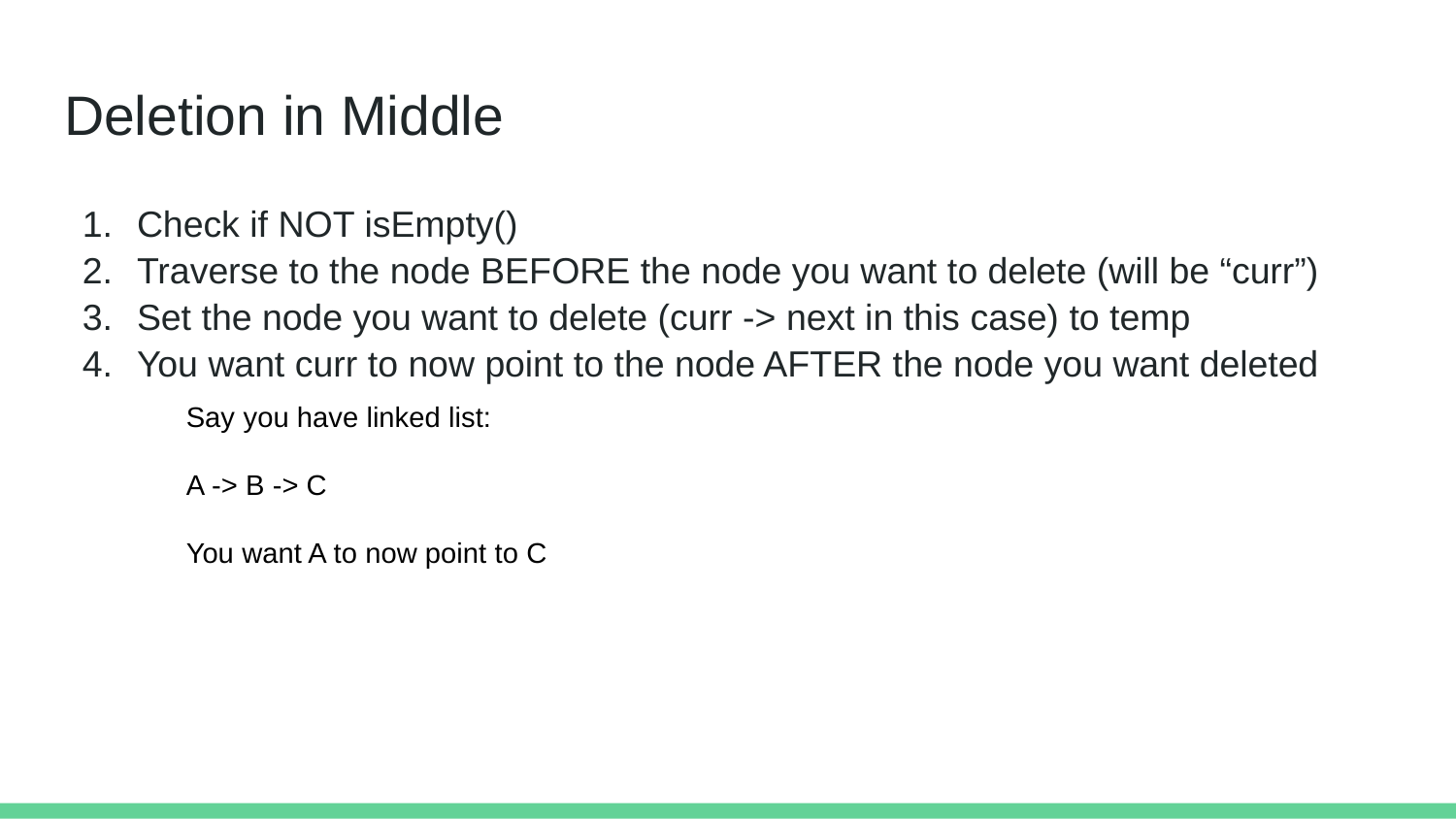

# Deletion in Middle
Check if NOT isEmpty()
Traverse to the node BEFORE the node you want to delete (will be “curr”)
Set the node you want to delete (curr -> next in this case) to temp
You want curr to now point to the node AFTER the node you want deleted

Say you have linked list:

A -> B -> C

You want A to now point to C